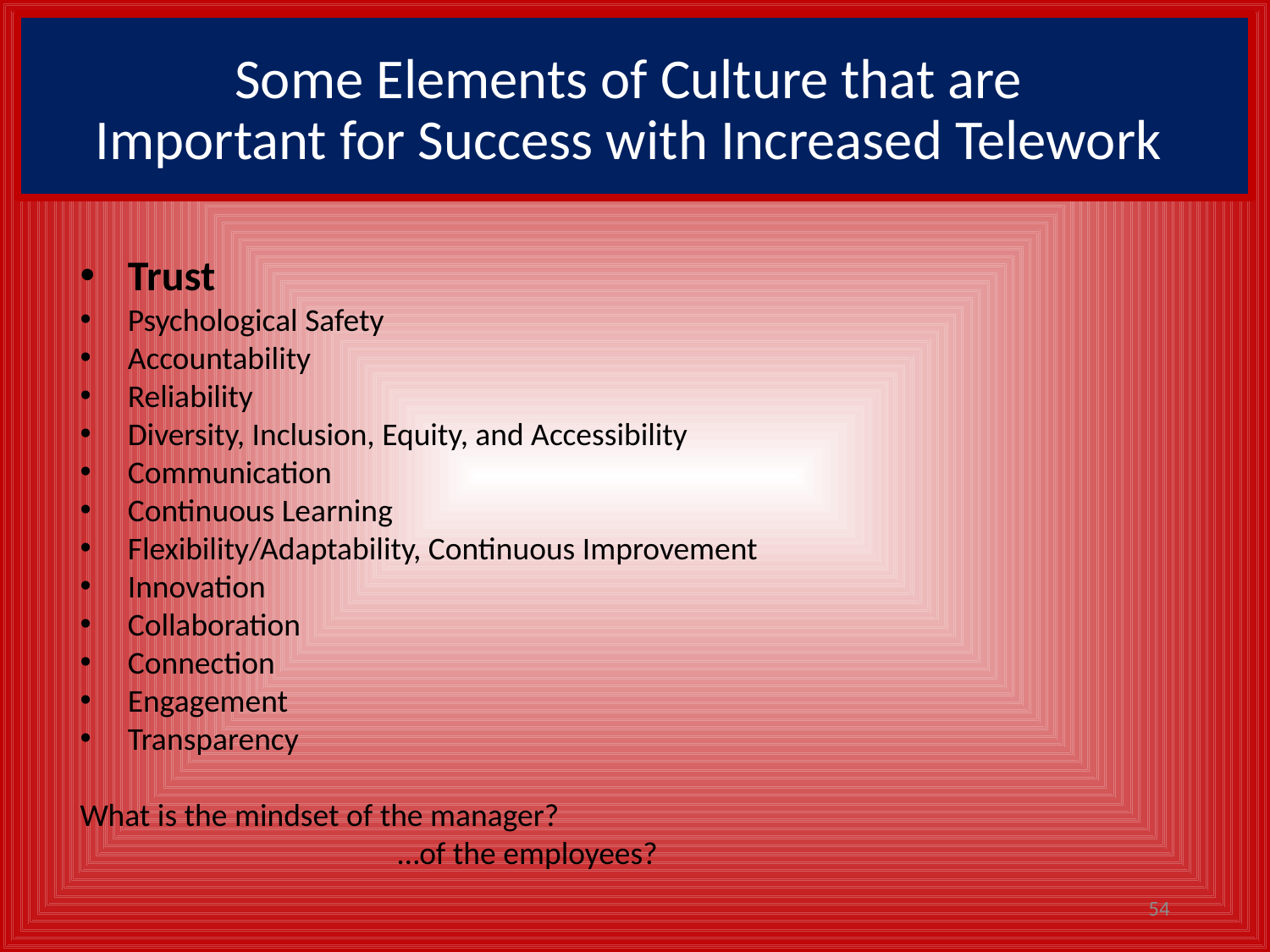

# Some Elements of Culture that are Important for Success with Increased Telework
Trust
Psychological Safety
Accountability
Reliability
Diversity, Inclusion, Equity, and Accessibility
Communication
Continuous Learning
Flexibility/Adaptability, Continuous Improvement
Innovation
Collaboration
Connection
Engagement
Transparency

What is the mindset of the manager?
	…of the employees?

54